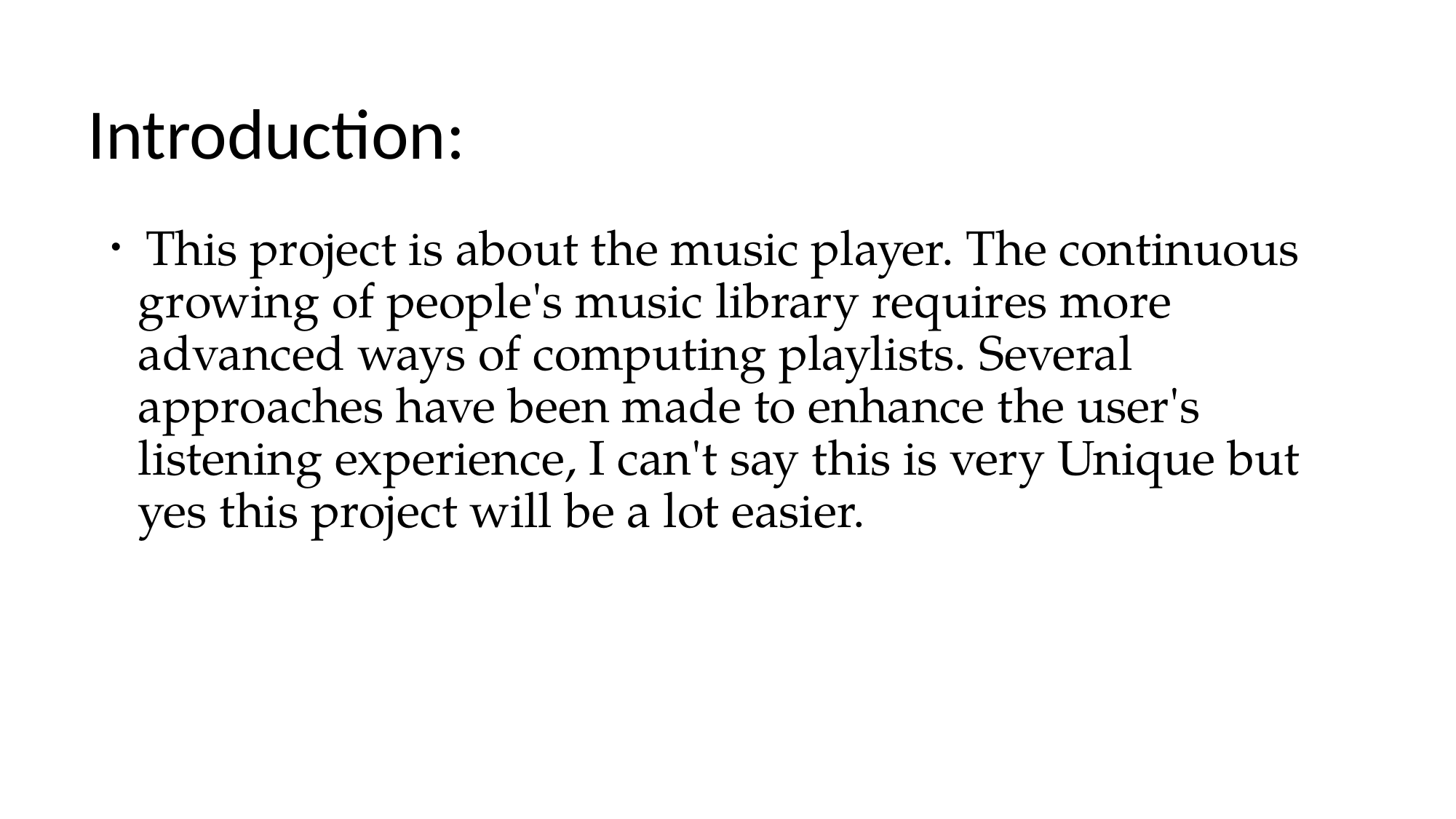

# Introduction:
 This project is about the music player. The continuous growing of people's music library requires more advanced ways of computing playlists. Several approaches have been made to enhance the user's listening experience, I can't say this is very Unique but yes this project will be a lot easier.